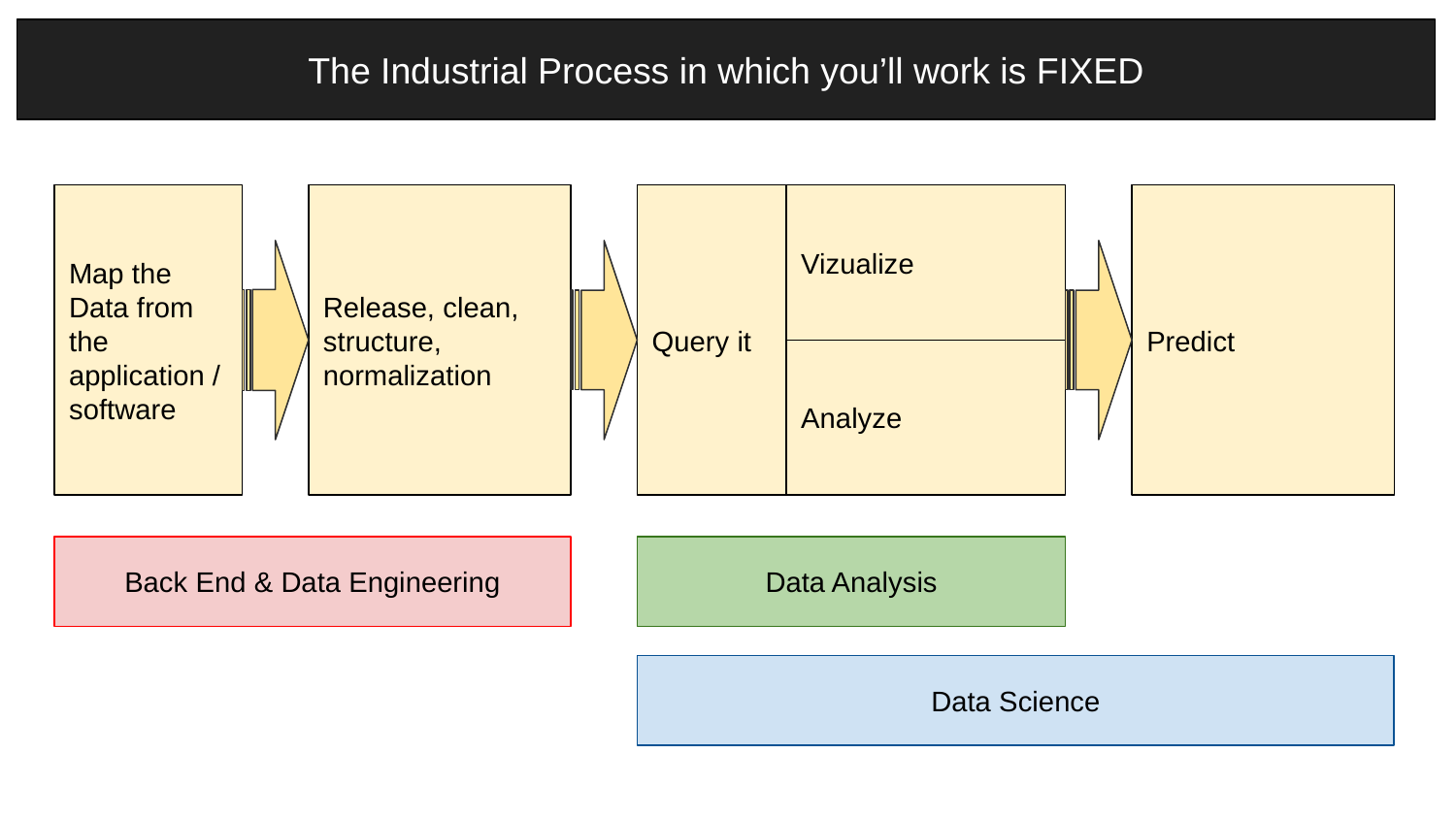

The Industrial Process in which you’ll work is FIXED
Vizualize
Map the Data from the application / software
Release, clean, structure, normalization
Query it
Predict

Analyze
Back End & Data Engineering
Data Analysis
Data Science